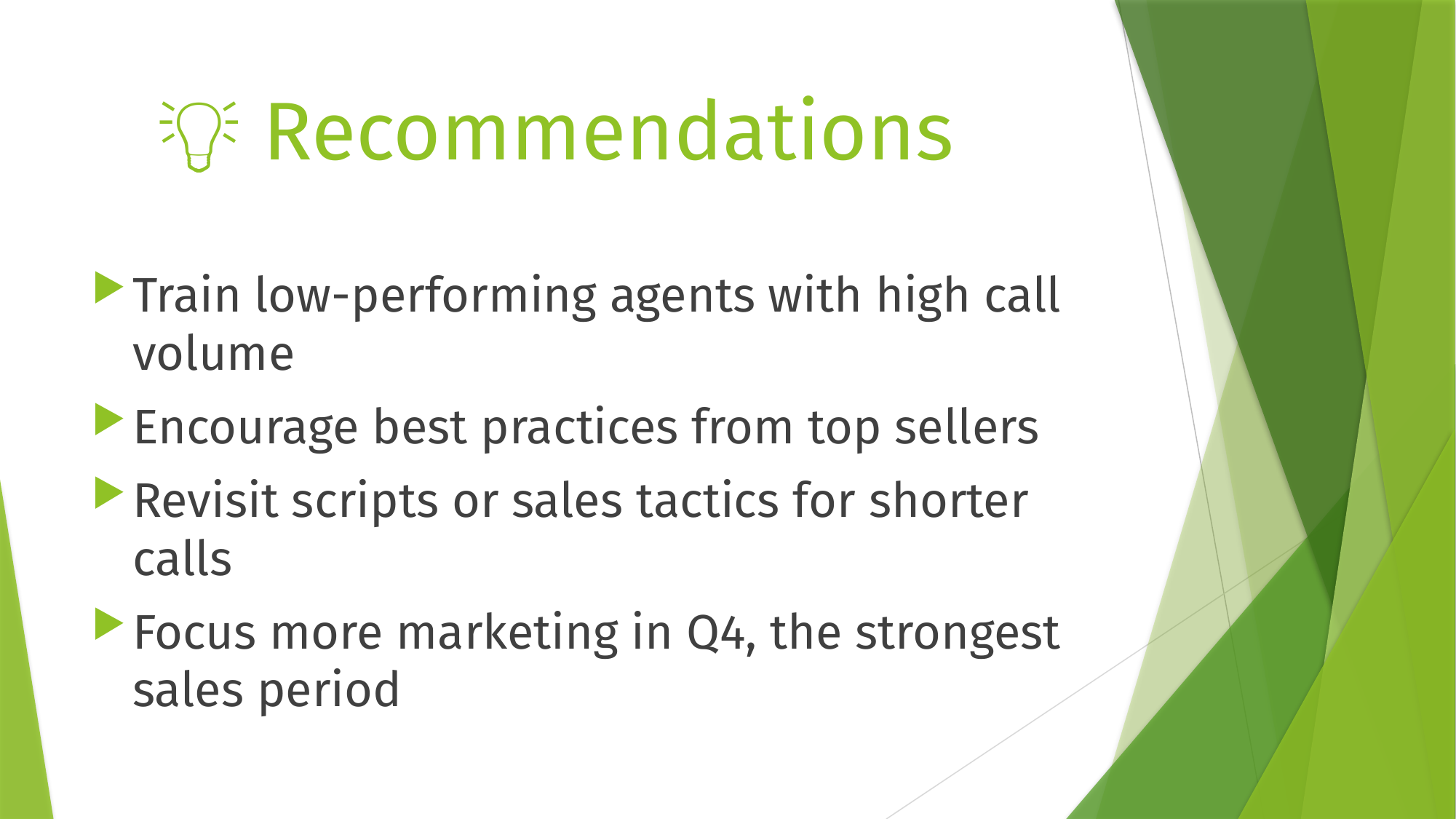

# 💡 Recommendations
Train low-performing agents with high call volume
Encourage best practices from top sellers
Revisit scripts or sales tactics for shorter calls
Focus more marketing in Q4, the strongest sales period